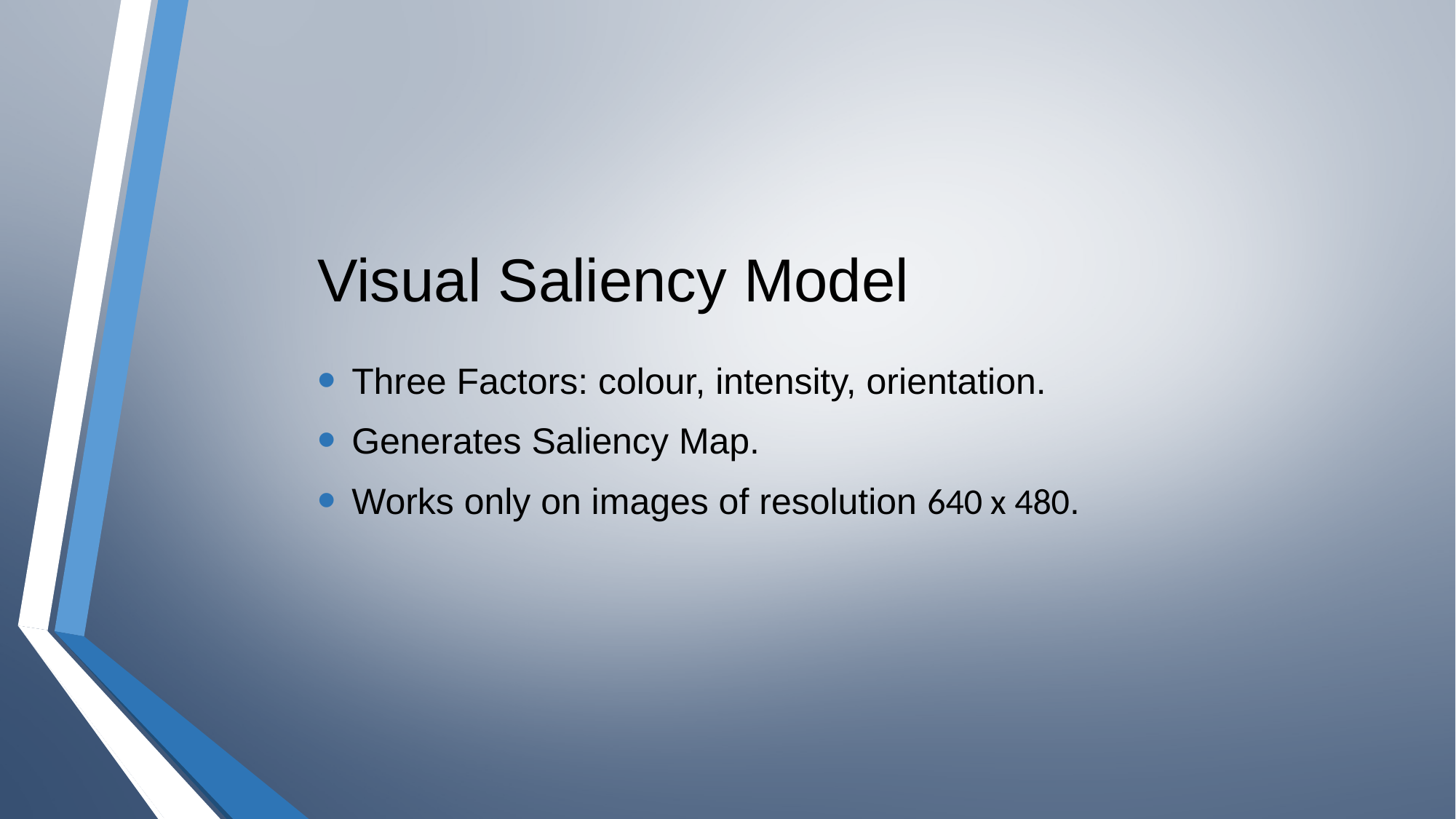

# Visual Saliency Model

Three Factors: colour, intensity, orientation.
Generates Saliency Map.
Works only on images of resolution 640 x 480.